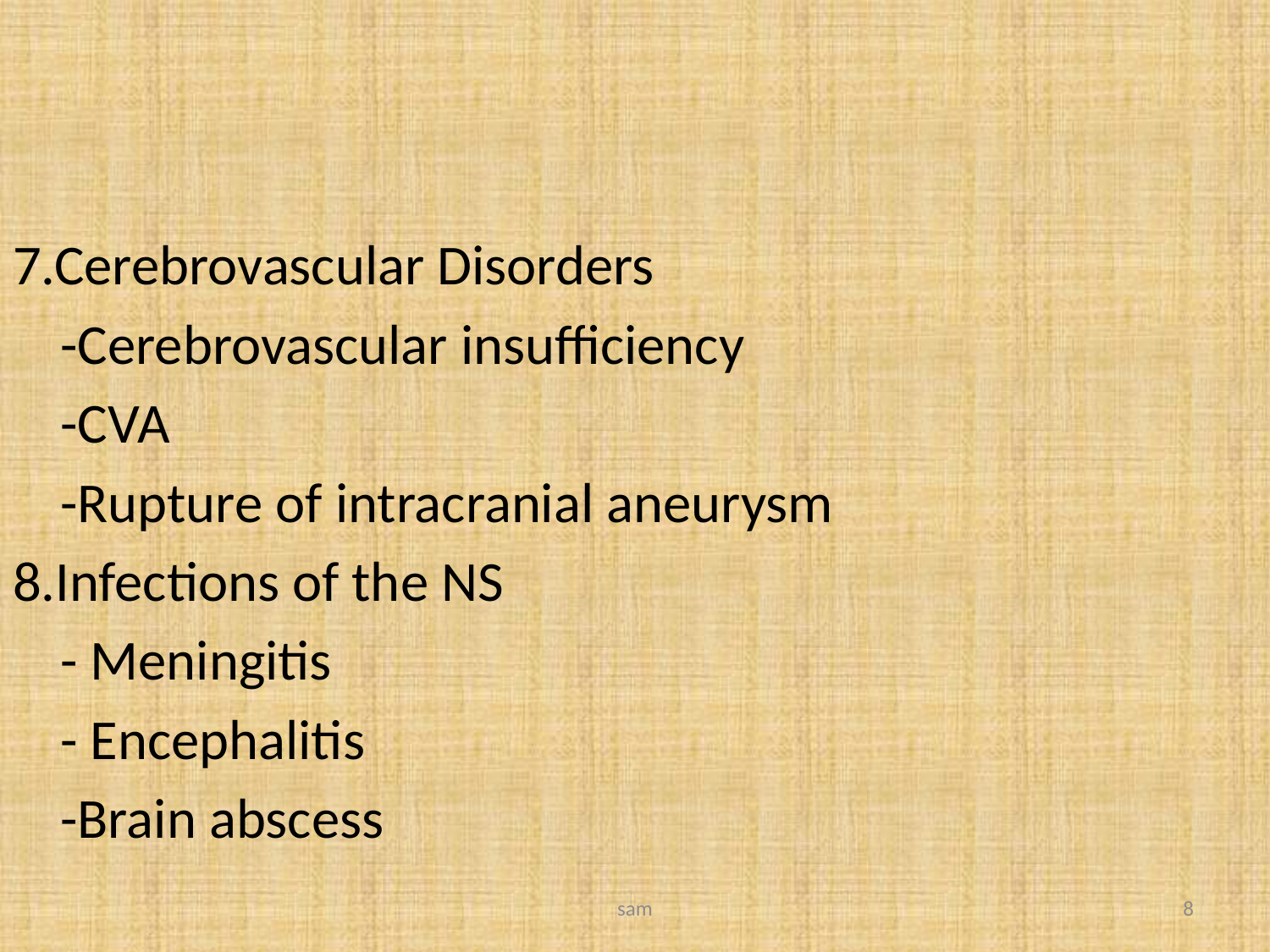

#
7.Cerebrovascular Disorders
	-Cerebrovascular insufficiency
	-CVA
	-Rupture of intracranial aneurysm
8.Infections of the NS
	- Meningitis
	- Encephalitis
	-Brain abscess
sam
8